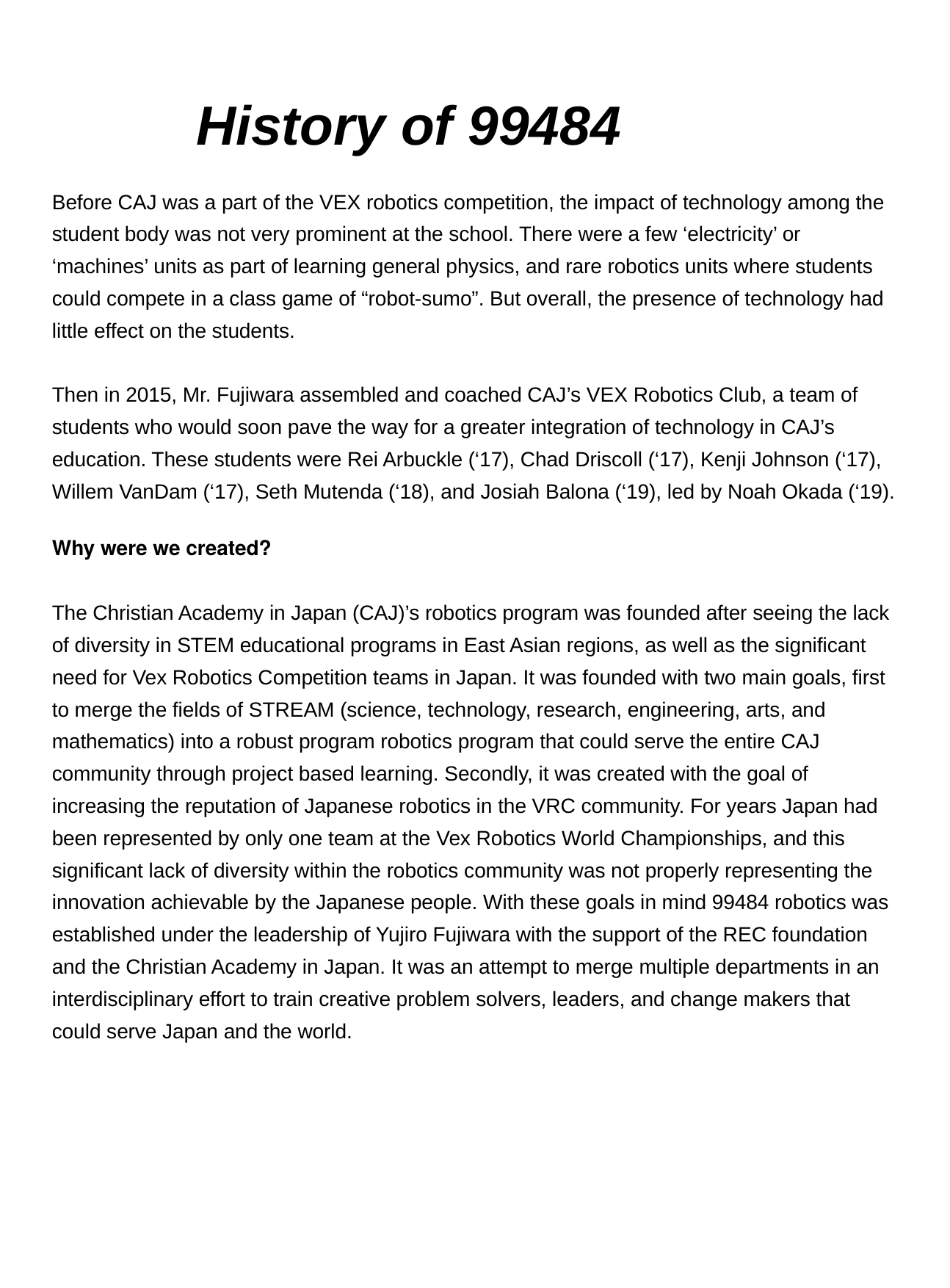

History of 99484
Before CAJ was a part of the VEX robotics competition, the impact of technology among the student body was not very prominent at the school. There were a few ‘electricity’ or ‘machines’ units as part of learning general physics, and rare robotics units where students could compete in a class game of “robot-sumo”. But overall, the presence of technology had little effect on the students.
Then in 2015, Mr. Fujiwara assembled and coached CAJ’s VEX Robotics Club, a team of students who would soon pave the way for a greater integration of technology in CAJ’s education. These students were Rei Arbuckle (‘17), Chad Driscoll (‘17), Kenji Johnson (‘17), Willem VanDam (‘17), Seth Mutenda (‘18), and Josiah Balona (‘19), led by Noah Okada (‘19).
Why were we created?

The Christian Academy in Japan (CAJ)’s robotics program was founded after seeing the lack of diversity in STEM educational programs in East Asian regions, as well as the significant need for Vex Robotics Competition teams in Japan. It was founded with two main goals, first to merge the fields of STREAM (science, technology, research, engineering, arts, and mathematics) into a robust program robotics program that could serve the entire CAJ community through project based learning. Secondly, it was created with the goal of increasing the reputation of Japanese robotics in the VRC community. For years Japan had been represented by only one team at the Vex Robotics World Championships, and this significant lack of diversity within the robotics community was not properly representing the innovation achievable by the Japanese people. With these goals in mind 99484 robotics was established under the leadership of Yujiro Fujiwara with the support of the REC foundation and the Christian Academy in Japan. It was an attempt to merge multiple departments in an interdisciplinary effort to train creative problem solvers, leaders, and change makers that could serve Japan and the world.